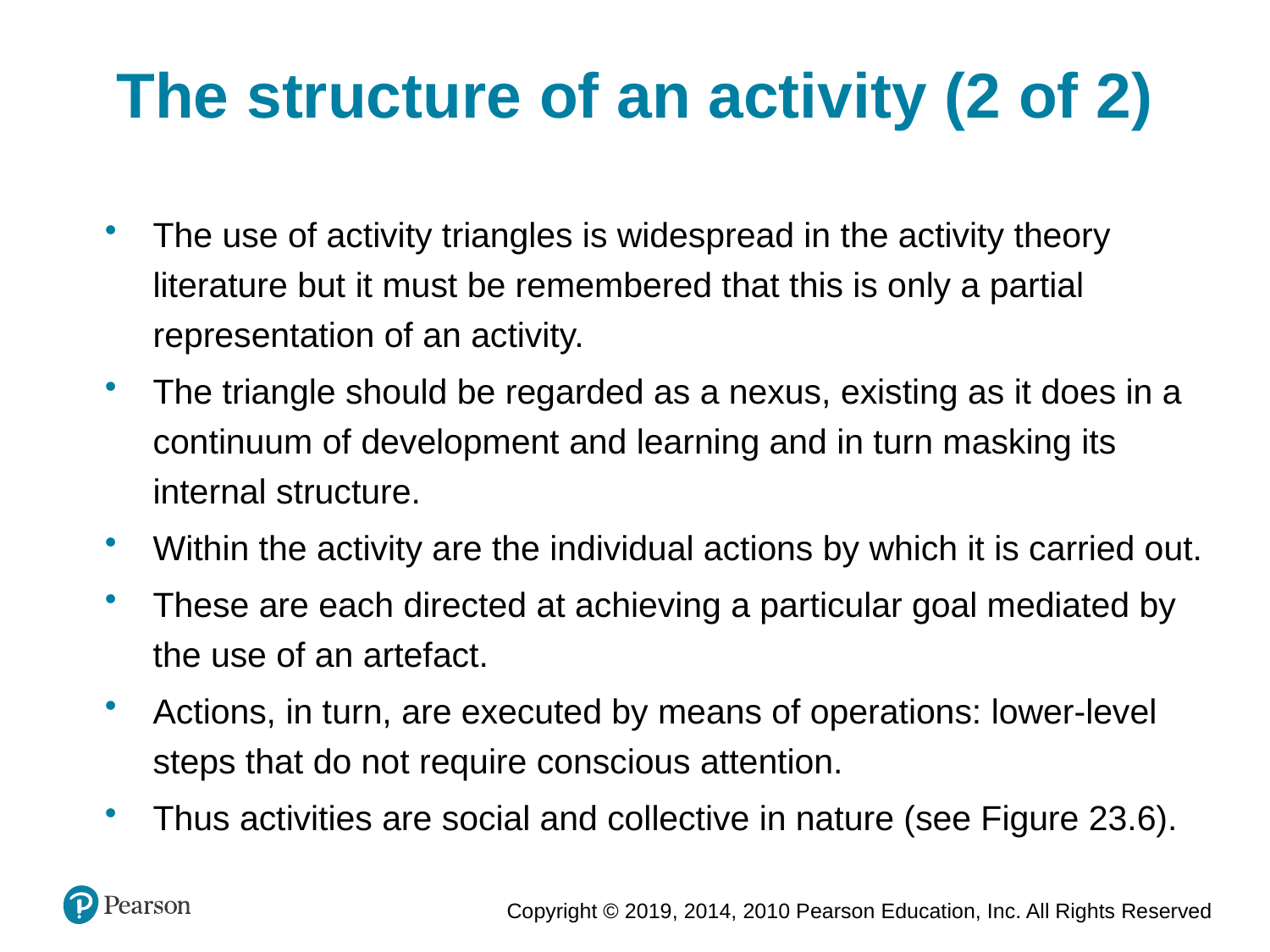

The structure of an activity (2 of 2)
The use of activity triangles is widespread in the activity theory literature but it must be remembered that this is only a partial representation of an activity.
The triangle should be regarded as a nexus, existing as it does in a continuum of development and learning and in turn masking its internal structure.
Within the activity are the individual actions by which it is carried out.
These are each directed at achieving a particular goal mediated by the use of an artefact.
Actions, in turn, are executed by means of operations: lower-level steps that do not require conscious attention.
Thus activities are social and collective in nature (see Figure 23.6).